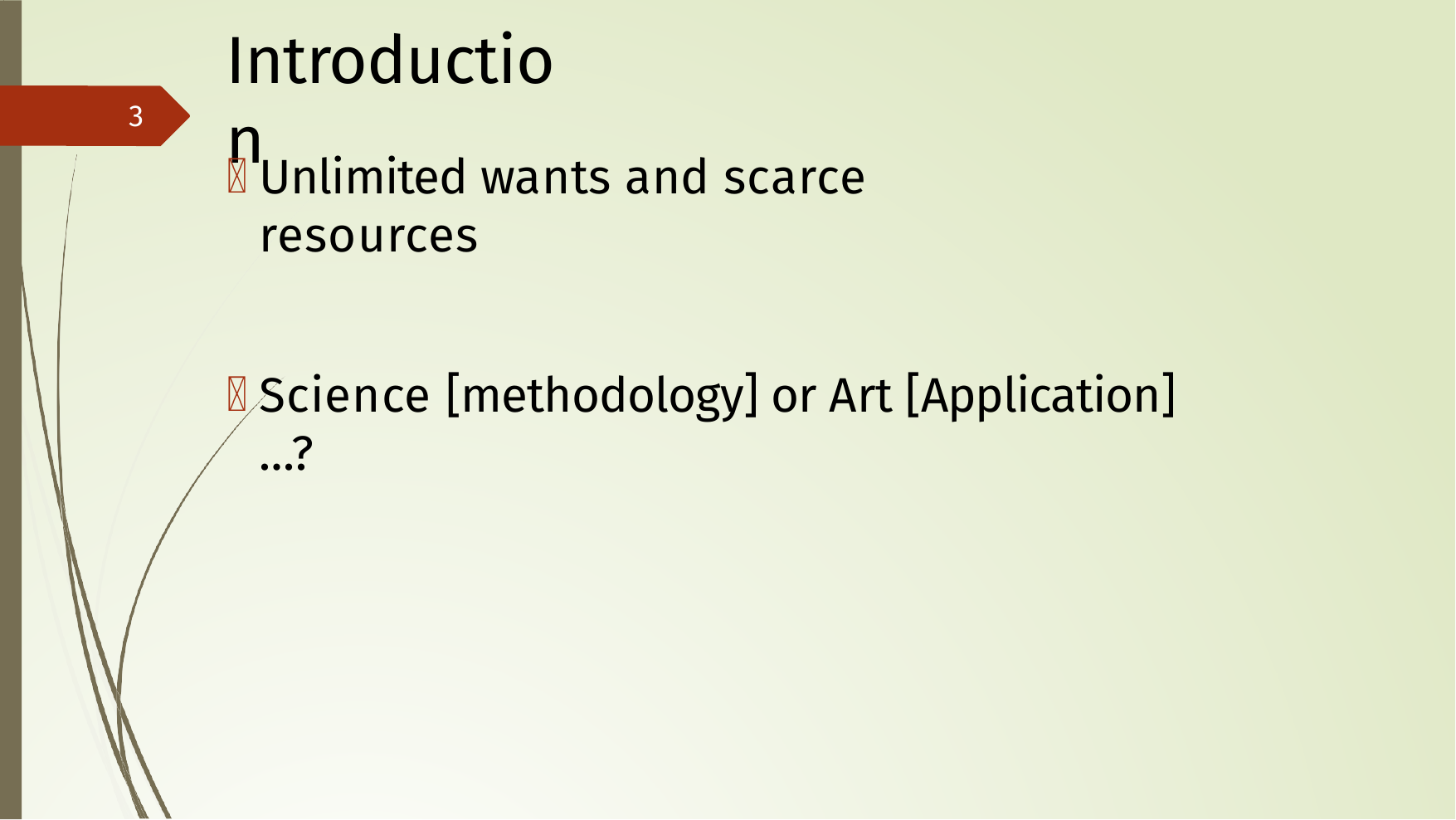

# Introduction
3
Unlimited wants and scarce resources

Science [methodology] or Art [Application]…?